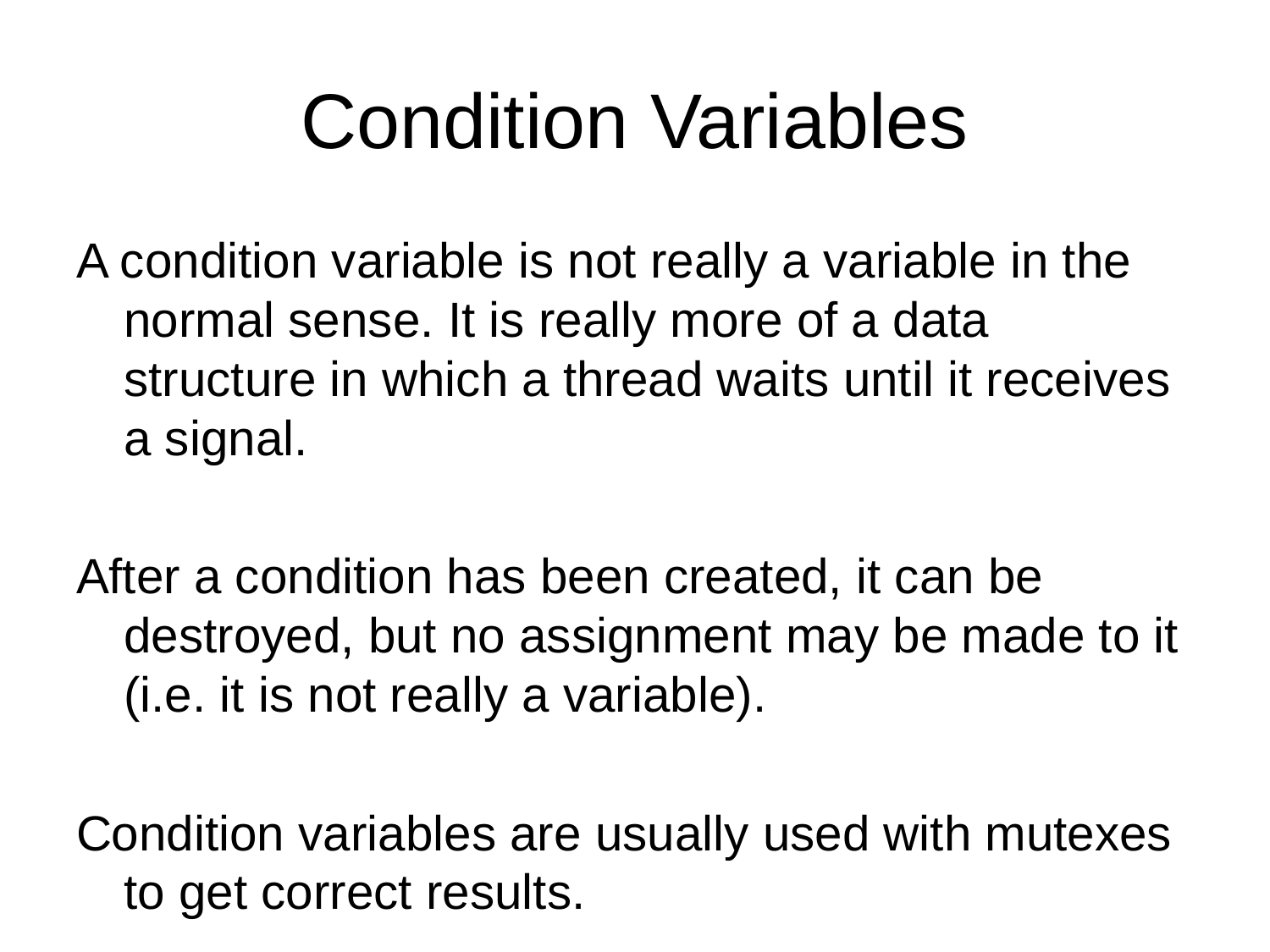

# Condition Variables
A condition variable is not really a variable in the normal sense. It is really more of a data structure in which a thread waits until it receives a signal.

After a condition has been created, it can be destroyed, but no assignment may be made to it (i.e. it is not really a variable).

Condition variables are usually used with mutexes to get correct results.